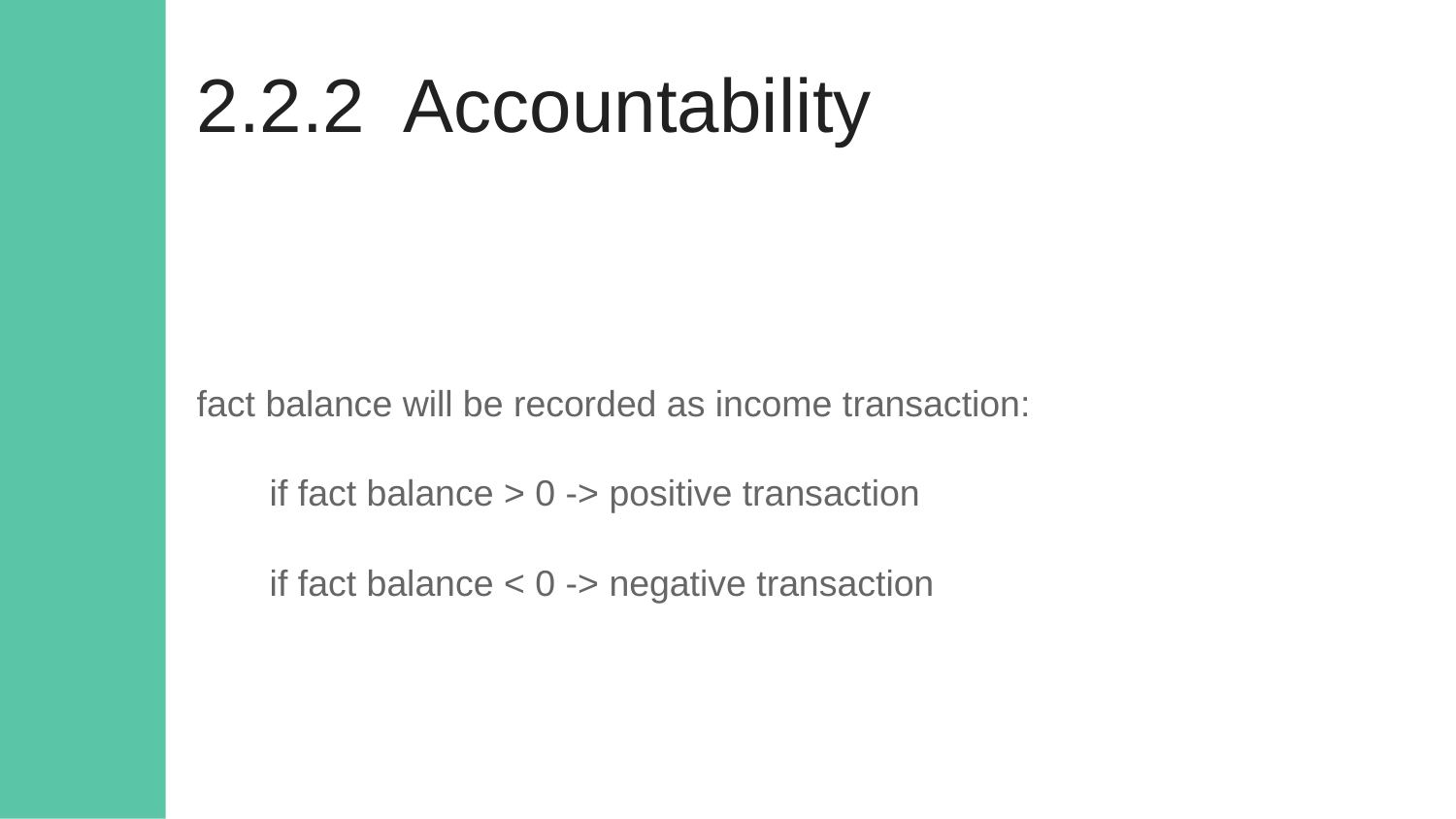

# 2.2.2  Accountability
fact balance will be recorded as income transaction:
if fact balance > 0 -> positive transaction
if fact balance < 0 -> negative transaction